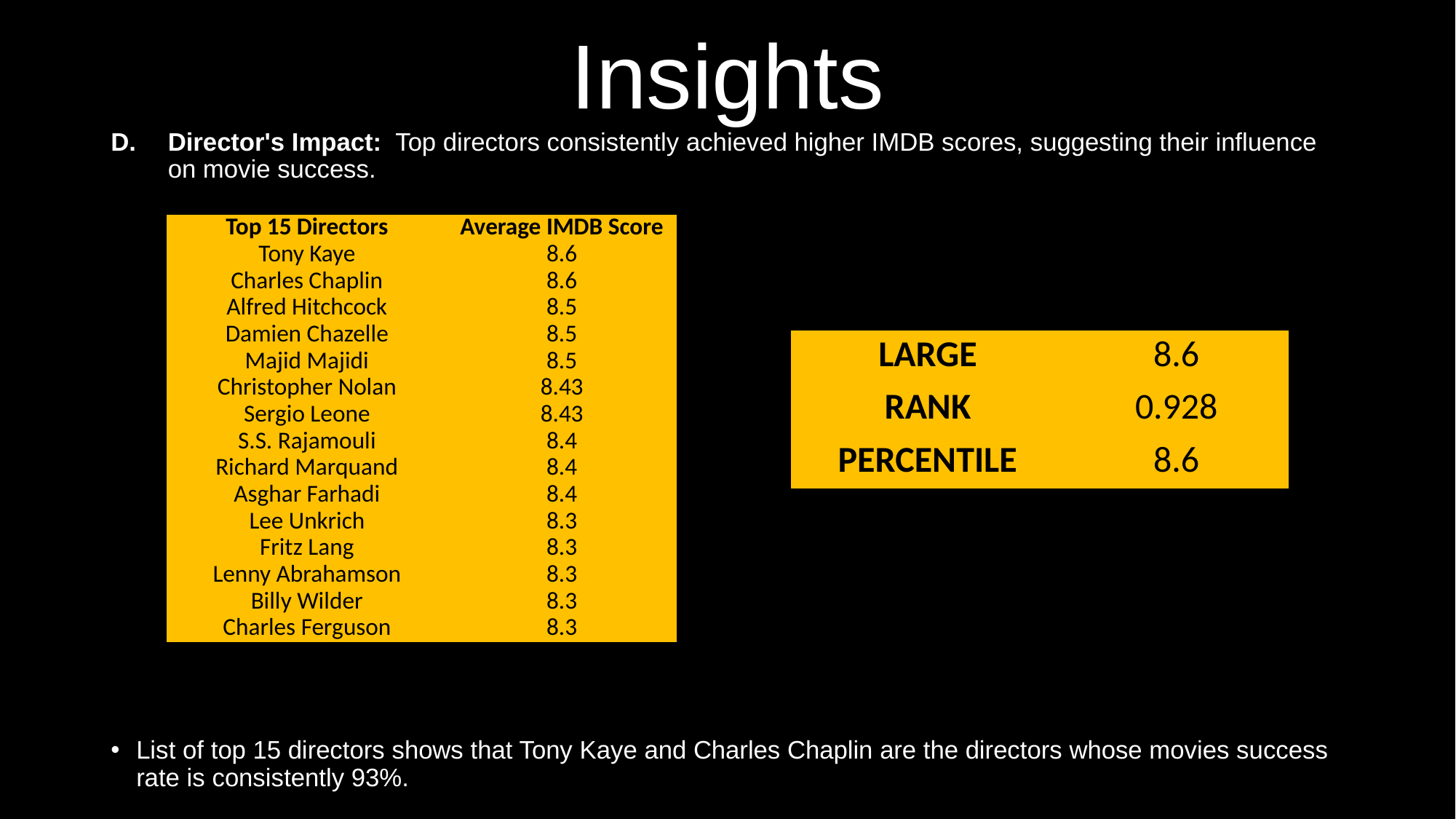

# Insights
Director's Impact:  Top directors consistently achieved higher IMDB scores, suggesting their influence on movie success.

List of top 15 directors shows that Tony Kaye and Charles Chaplin are the directors whose movies success rate is consistently 93%.
| Top 15 Directors | Average IMDB Score |
| --- | --- |
| Tony Kaye | 8.6 |
| Charles Chaplin | 8.6 |
| Alfred Hitchcock | 8.5 |
| Damien Chazelle | 8.5 |
| Majid Majidi | 8.5 |
| Christopher Nolan | 8.43 |
| Sergio Leone | 8.43 |
| S.S. Rajamouli | 8.4 |
| Richard Marquand | 8.4 |
| Asghar Farhadi | 8.4 |
| Lee Unkrich | 8.3 |
| Fritz Lang | 8.3 |
| Lenny Abrahamson | 8.3 |
| Billy Wilder | 8.3 |
| Charles Ferguson | 8.3 |
| LARGE | 8.6 |
| --- | --- |
| RANK | 0.928 |
| PERCENTILE | 8.6 |